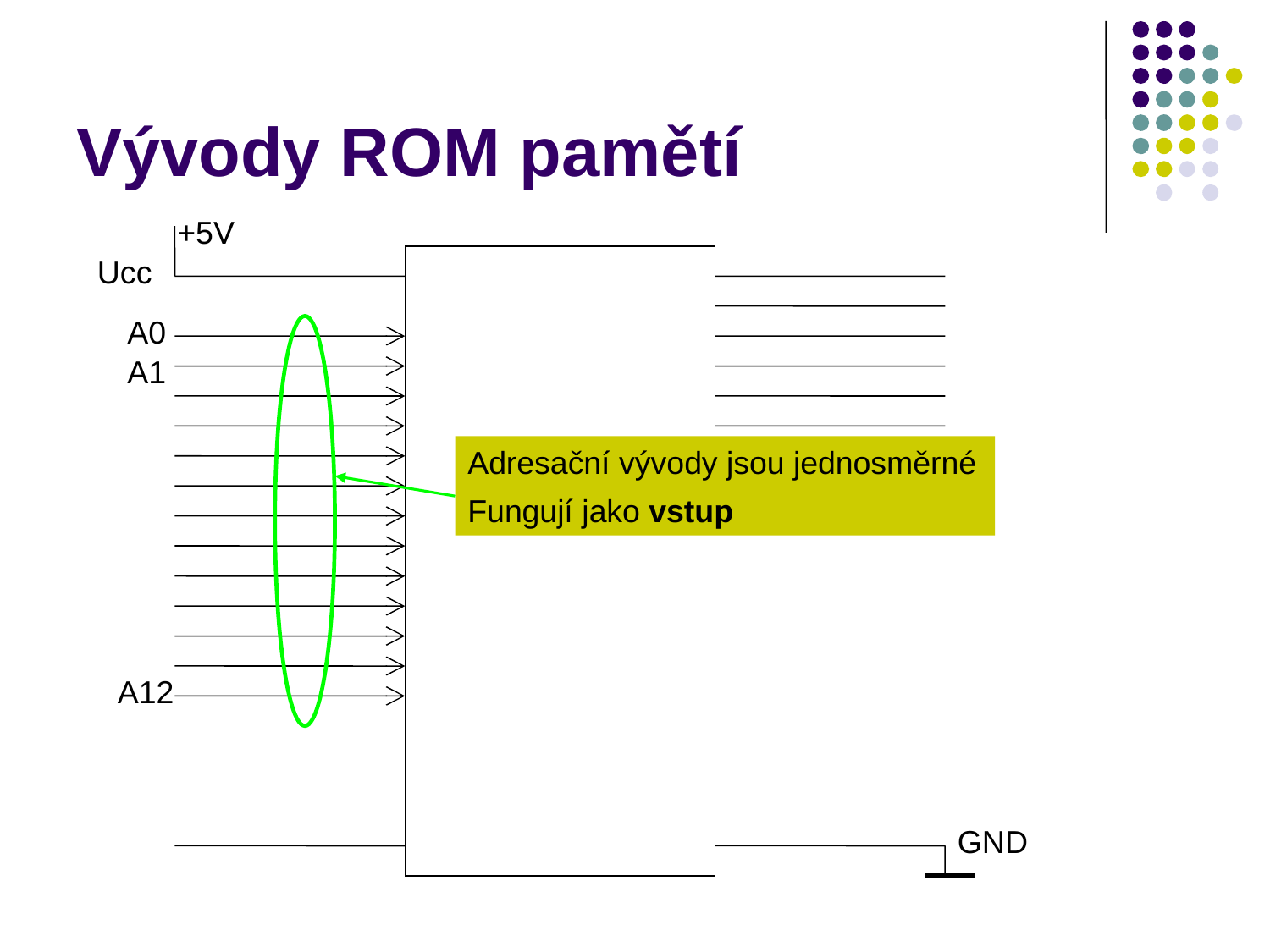

# Vývody ROM pamětí
+5V

Ucc

A0

A1

Adresační vývody jsou jednosměrné
Fungují jako vstup

A12

GND